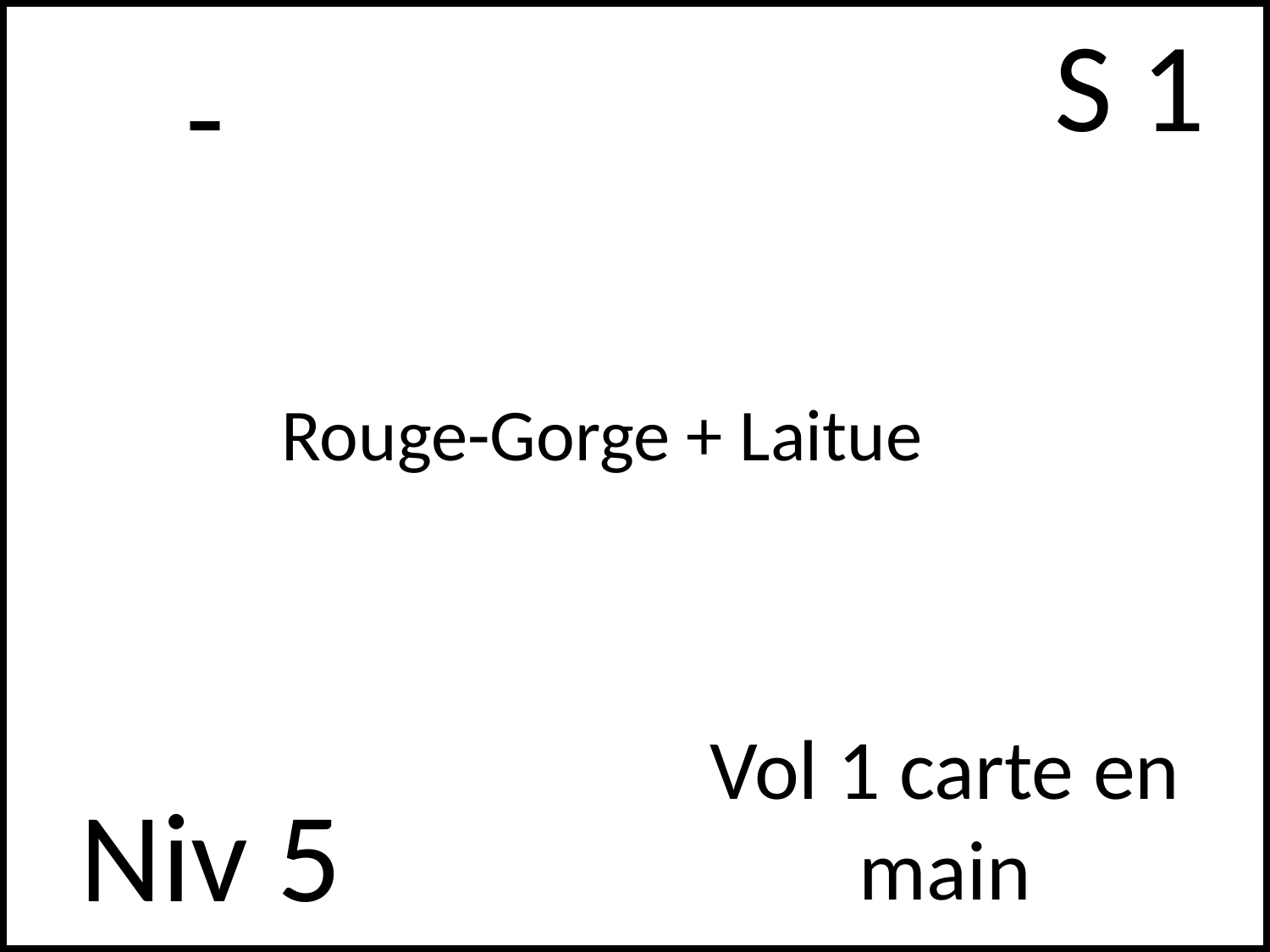

S 1
# -
Rouge-Gorge + Laitue
Vol 1 carte en main
Niv 5